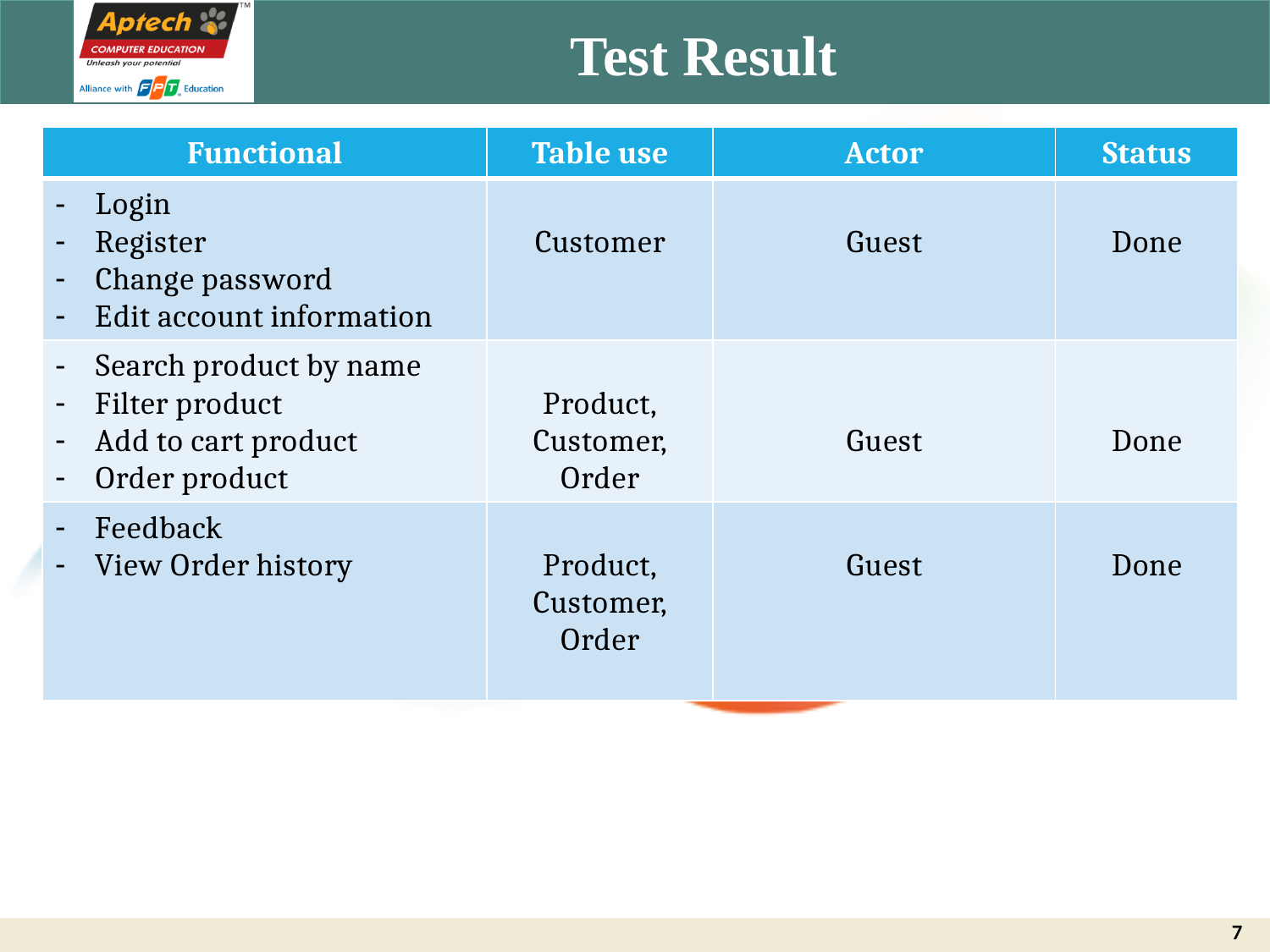

# Test Result
| Functional | Table use | Actor | Status |
| --- | --- | --- | --- |
| Login Register Change password Edit account information | Customer | Guest | Done |
| Search product by name Filter product Add to cart product Order product | Product, Customer, Order | Guest | Done |
| Feedback View Order history | Product, Customer, Order | Guest | Done |
7